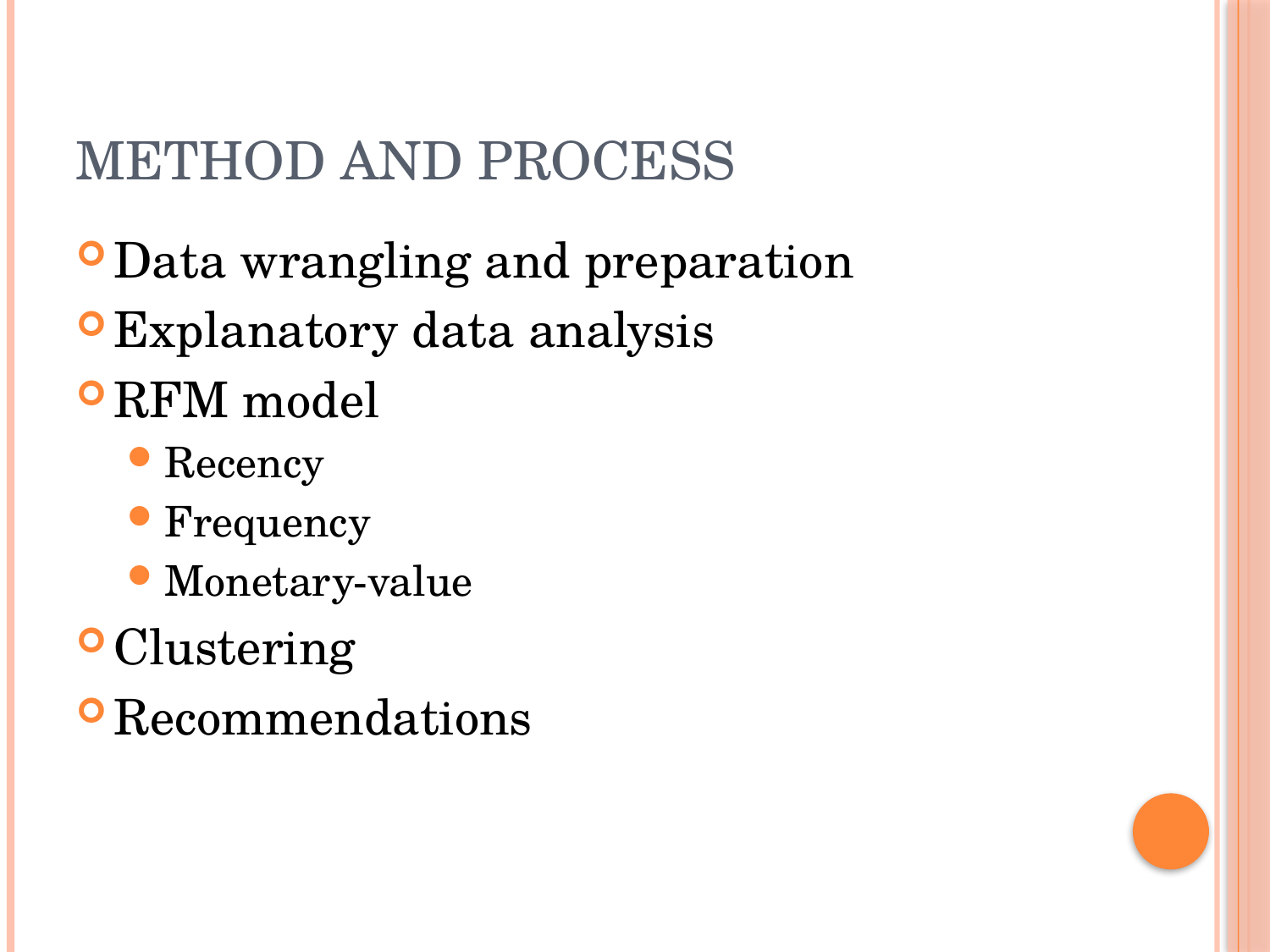

# Method and Process
Data wrangling and preparation
Explanatory data analysis
RFM model
Recency
Frequency
Monetary-value
Clustering
Recommendations